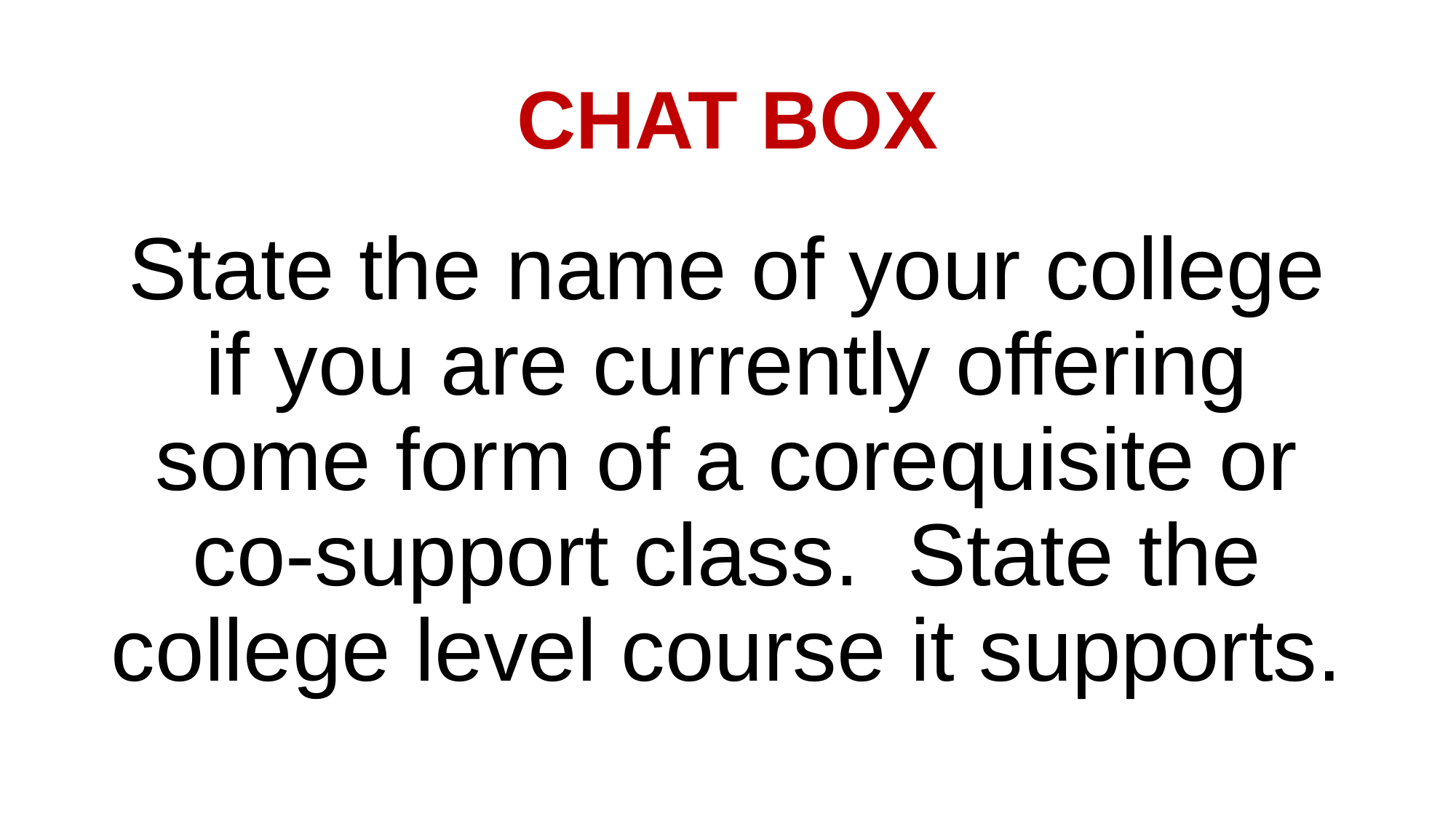

# CHAT BOX
State the name of your college if you are currently offering some form of a corequisite or co-support class.  State the college level course it supports.